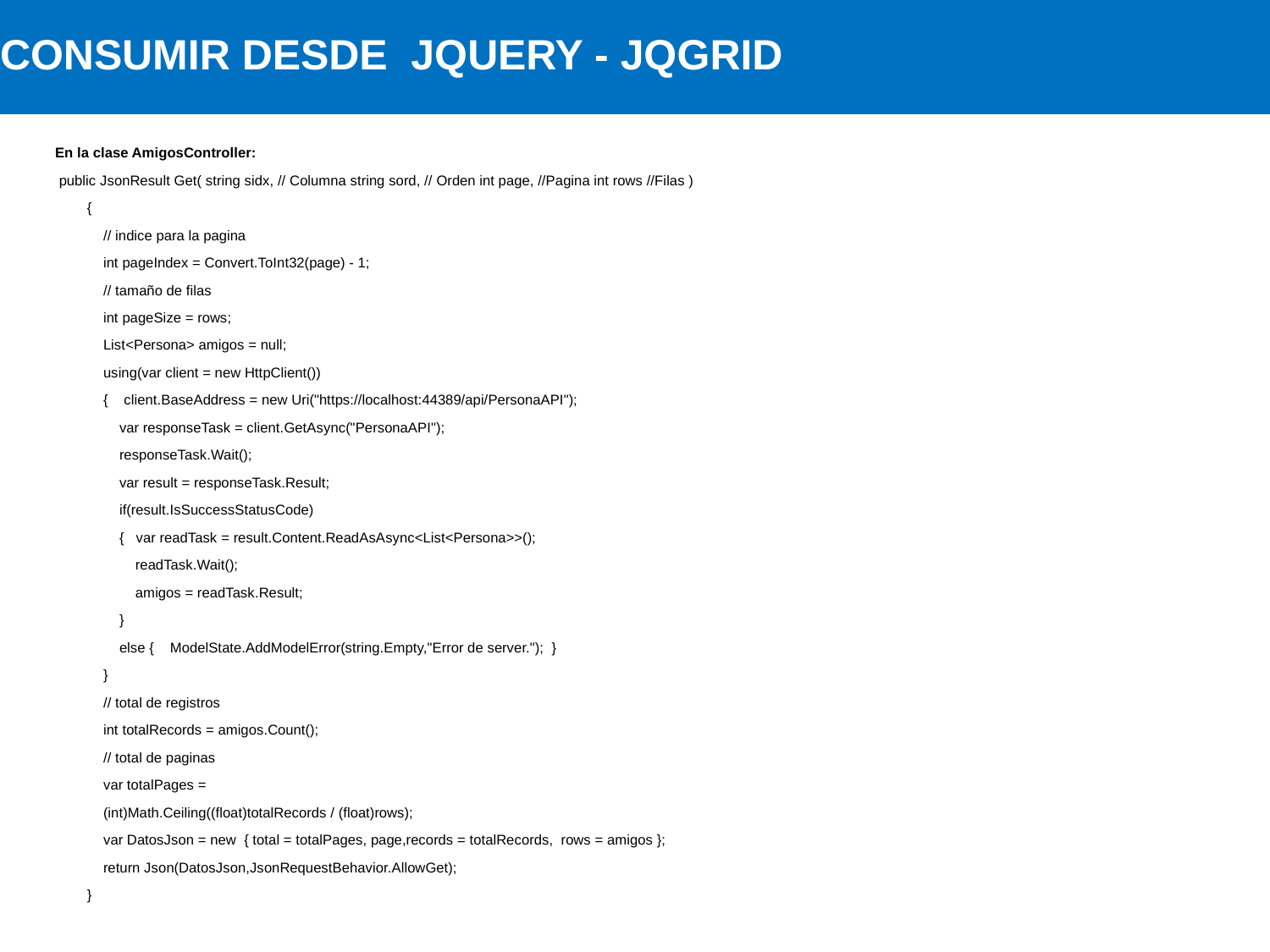

# CONSUMIR DESDE  JQUERY - JQGRID
En la clase AmigosController:
 public JsonResult Get( string sidx, // Columna string sord, // Orden int page, //Pagina int rows //Filas )
        {
            // indice para la pagina
            int pageIndex = Convert.ToInt32(page) - 1;
            // tamaño de filas
            int pageSize = rows;
            List<Persona> amigos = null;
            using(var client = new HttpClient())
            {    client.BaseAddress = new Uri("https://localhost:44389/api/PersonaAPI");
                var responseTask = client.GetAsync("PersonaAPI");
                responseTask.Wait();
                var result = responseTask.Result;
                if(result.IsSuccessStatusCode)
                {   var readTask = result.Content.ReadAsAsync<List<Persona>>();
                    readTask.Wait();
                    amigos = readTask.Result;
                }
                else {    ModelState.AddModelError(string.Empty,"Error de server.");  }
            }
            // total de registros
            int totalRecords = amigos.Count();
            // total de paginas
            var totalPages =
            (int)Math.Ceiling((float)totalRecords / (float)rows);
            var DatosJson = new  { total = totalPages, page,records = totalRecords,  rows = amigos };
            return Json(DatosJson,JsonRequestBehavior.AllowGet);
        }